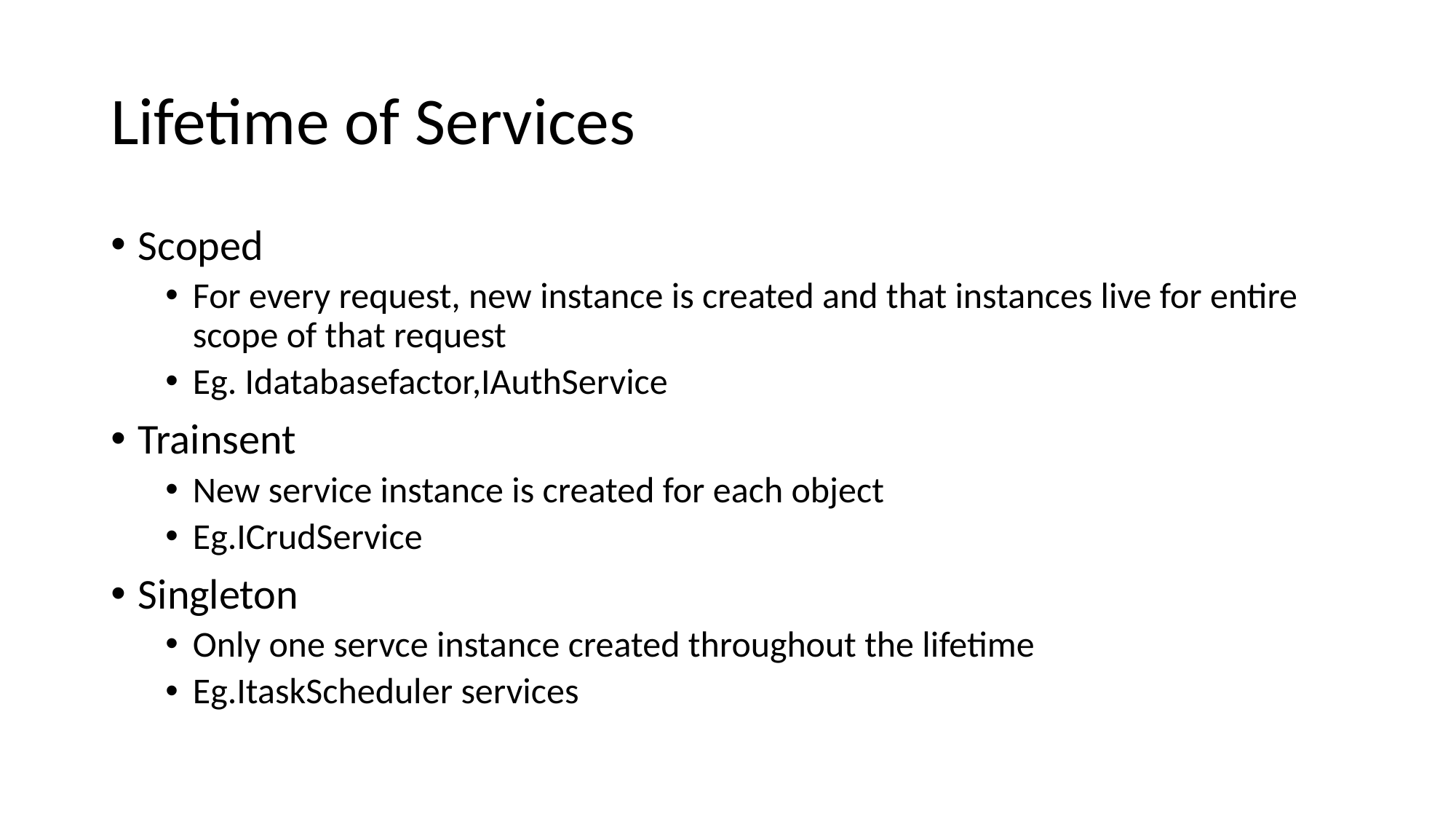

# Lifetime of Services
Scoped
For every request, new instance is created and that instances live for entire scope of that request
Eg. Idatabasefactor,IAuthService
Trainsent
New service instance is created for each object
Eg.ICrudService
Singleton
Only one servce instance created throughout the lifetime
Eg.ItaskScheduler services